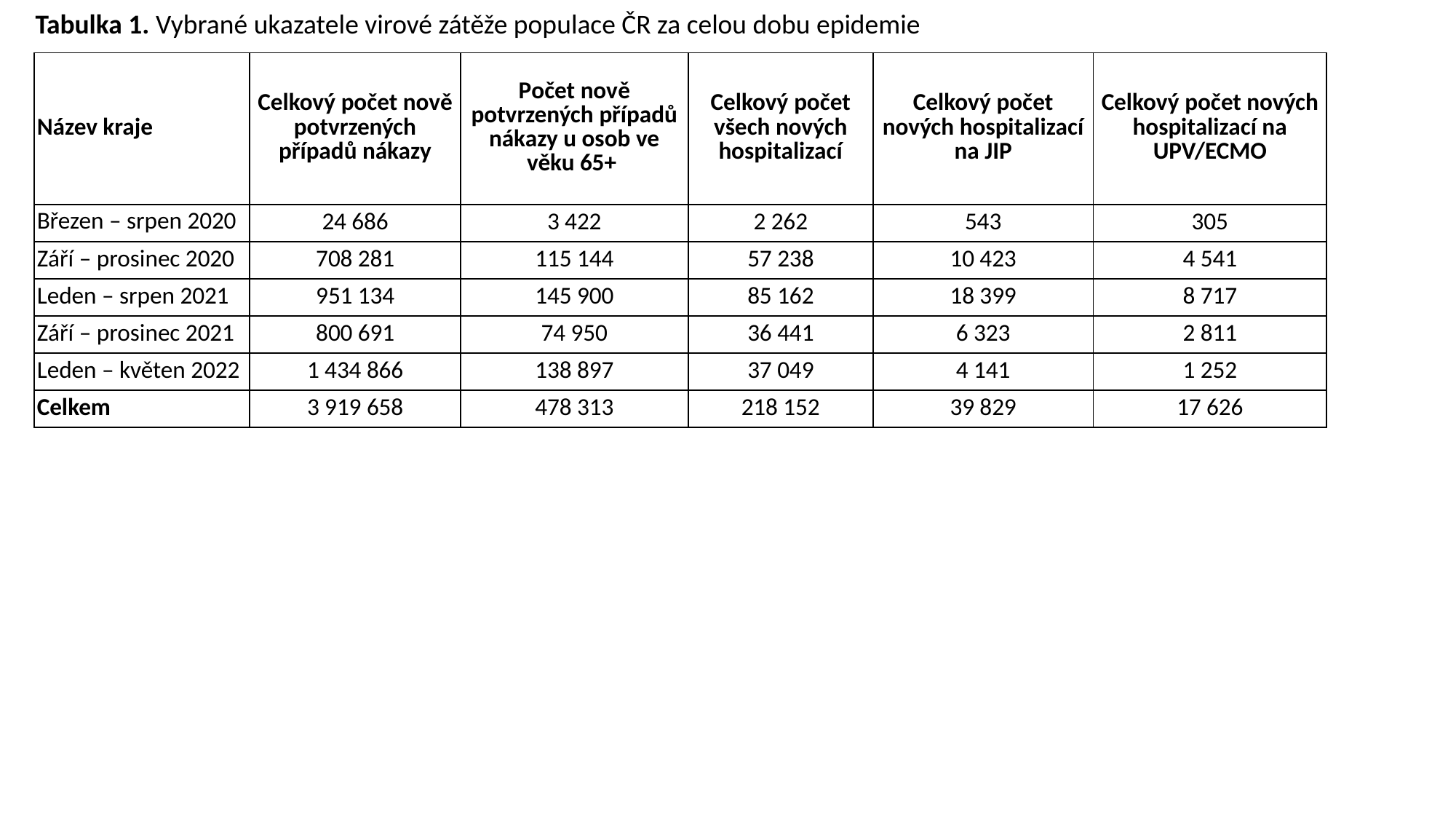

Tabulka 1. Vybrané ukazatele virové zátěže populace ČR za celou dobu epidemie

| Název kraje | Celkový počet nově potvrzených případů nákazy | Počet nově potvrzených případů nákazy u osob ve věku 65+ | Celkový počet všech nových hospitalizací | Celkový počet nových hospitalizací na JIP | Celkový počet nových hospitalizací na UPV/ECMO |
| --- | --- | --- | --- | --- | --- |
| Březen – srpen 2020 | 24 686 | 3 422 | 2 262 | 543 | 305 |
| Září – prosinec 2020 | 708 281 | 115 144 | 57 238 | 10 423 | 4 541 |
| Leden – srpen 2021 | 951 134 | 145 900 | 85 162 | 18 399 | 8 717 |
| Září – prosinec 2021 | 800 691 | 74 950 | 36 441 | 6 323 | 2 811 |
| Leden – květen 2022 | 1 434 866 | 138 897 | 37 049 | 4 141 | 1 252 |
| Celkem | 3 919 658 | 478 313 | 218 152 | 39 829 | 17 626 |